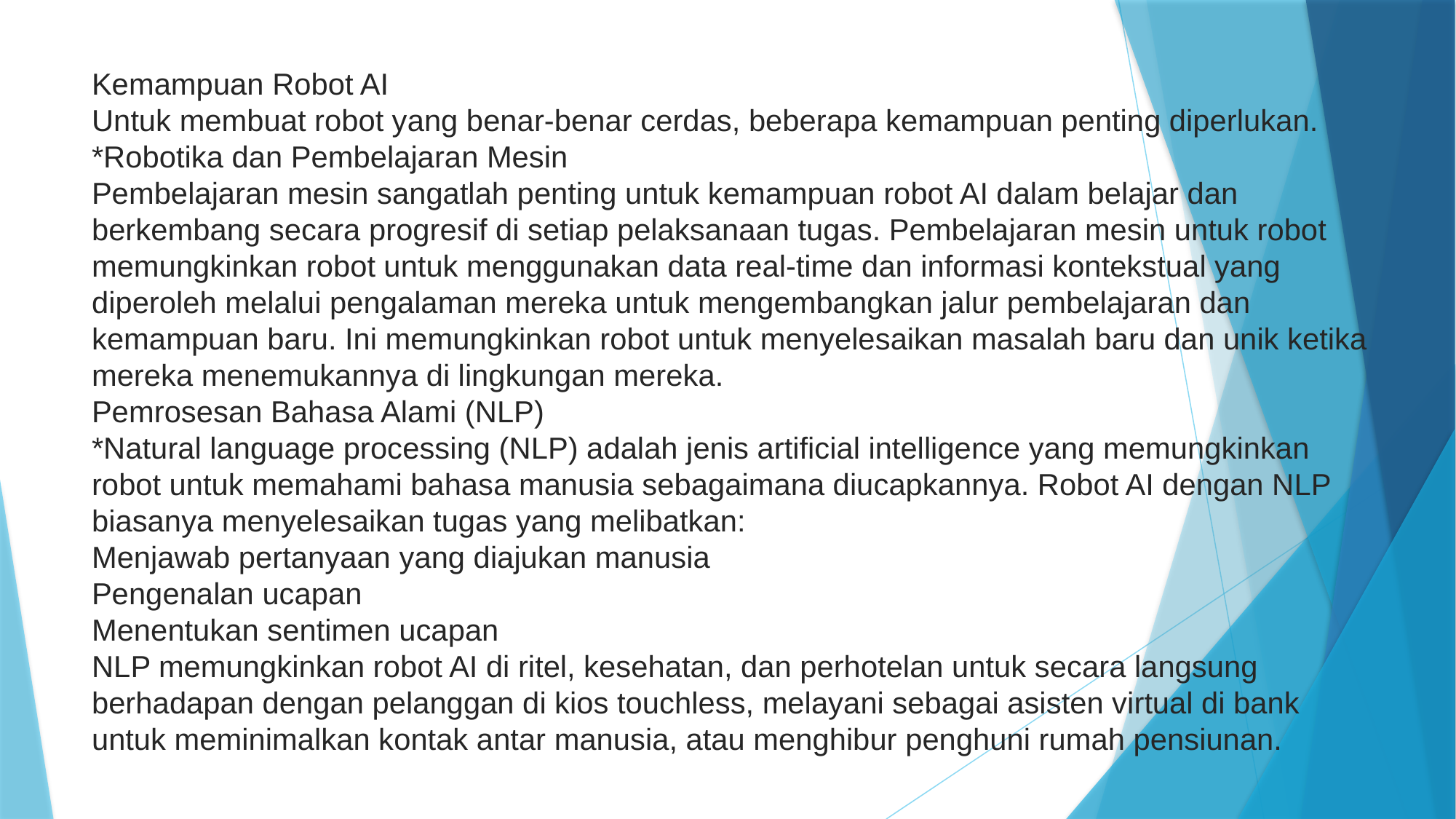

# Kemampuan Robot AI Untuk membuat robot yang benar-benar cerdas, beberapa kemampuan penting diperlukan. *Robotika dan Pembelajaran Mesin Pembelajaran mesin sangatlah penting untuk kemampuan robot AI dalam belajar dan berkembang secara progresif di setiap pelaksanaan tugas. Pembelajaran mesin untuk robot memungkinkan robot untuk menggunakan data real-time dan informasi kontekstual yang diperoleh melalui pengalaman mereka untuk mengembangkan jalur pembelajaran dan kemampuan baru. Ini memungkinkan robot untuk menyelesaikan masalah baru dan unik ketika mereka menemukannya di lingkungan mereka. Pemrosesan Bahasa Alami (NLP) *Natural language processing (NLP) adalah jenis artificial intelligence yang memungkinkan robot untuk memahami bahasa manusia sebagaimana diucapkannya. Robot AI dengan NLP biasanya menyelesaikan tugas yang melibatkan: Menjawab pertanyaan yang diajukan manusia Pengenalan ucapan Menentukan sentimen ucapan NLP memungkinkan robot AI di ritel, kesehatan, dan perhotelan untuk secara langsung berhadapan dengan pelanggan di kios touchless, melayani sebagai asisten virtual di bank untuk meminimalkan kontak antar manusia, atau menghibur penghuni rumah pensiunan.